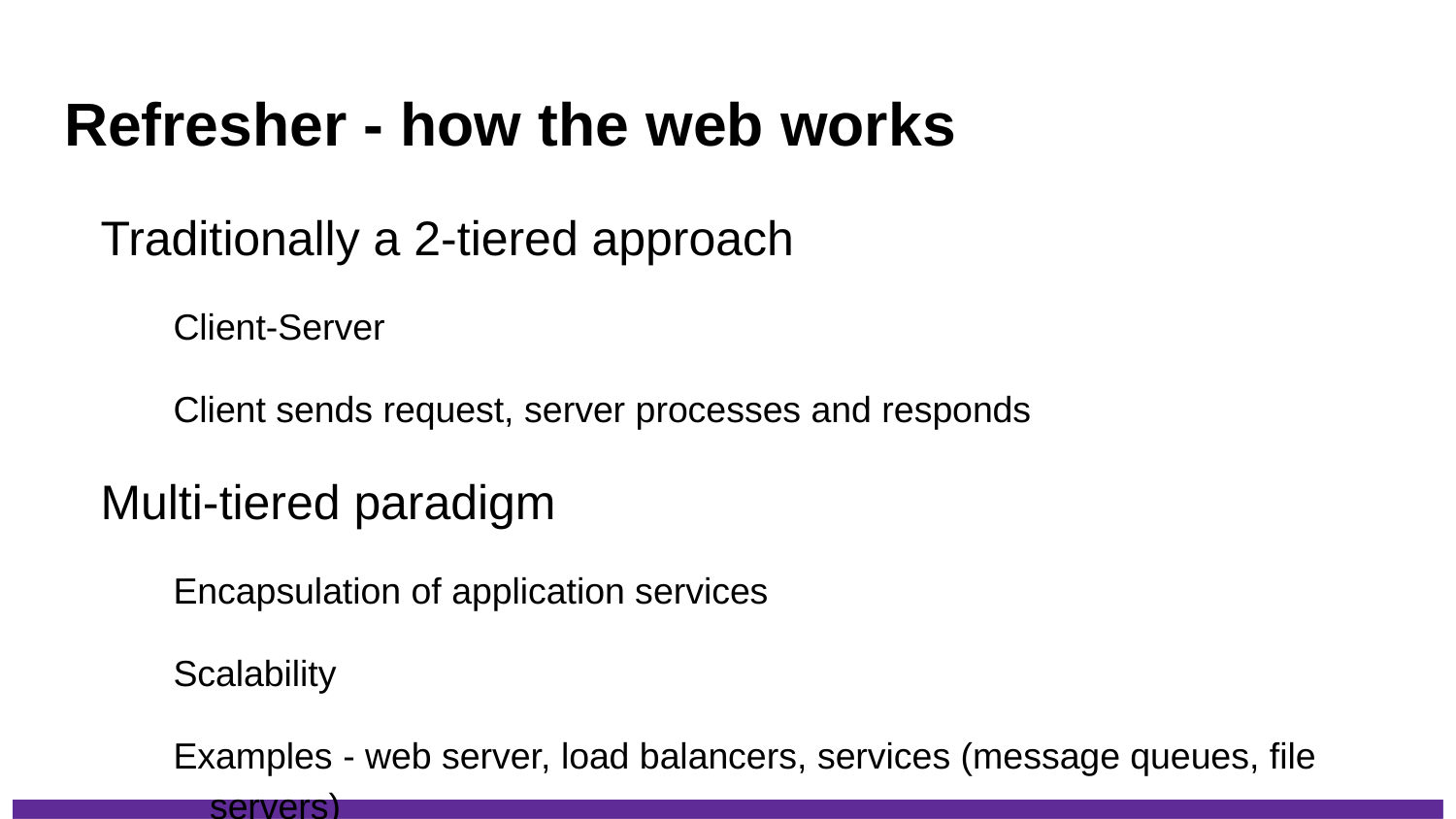

# Refresher - how the web works
Traditionally a 2-tiered approach
Client-Server
Client sends request, server processes and responds
Multi-tiered paradigm
Encapsulation of application services
Scalability
Examples - web server, load balancers, services (message queues, file servers)
Mobile apps enablement
API Layer on top of web apps